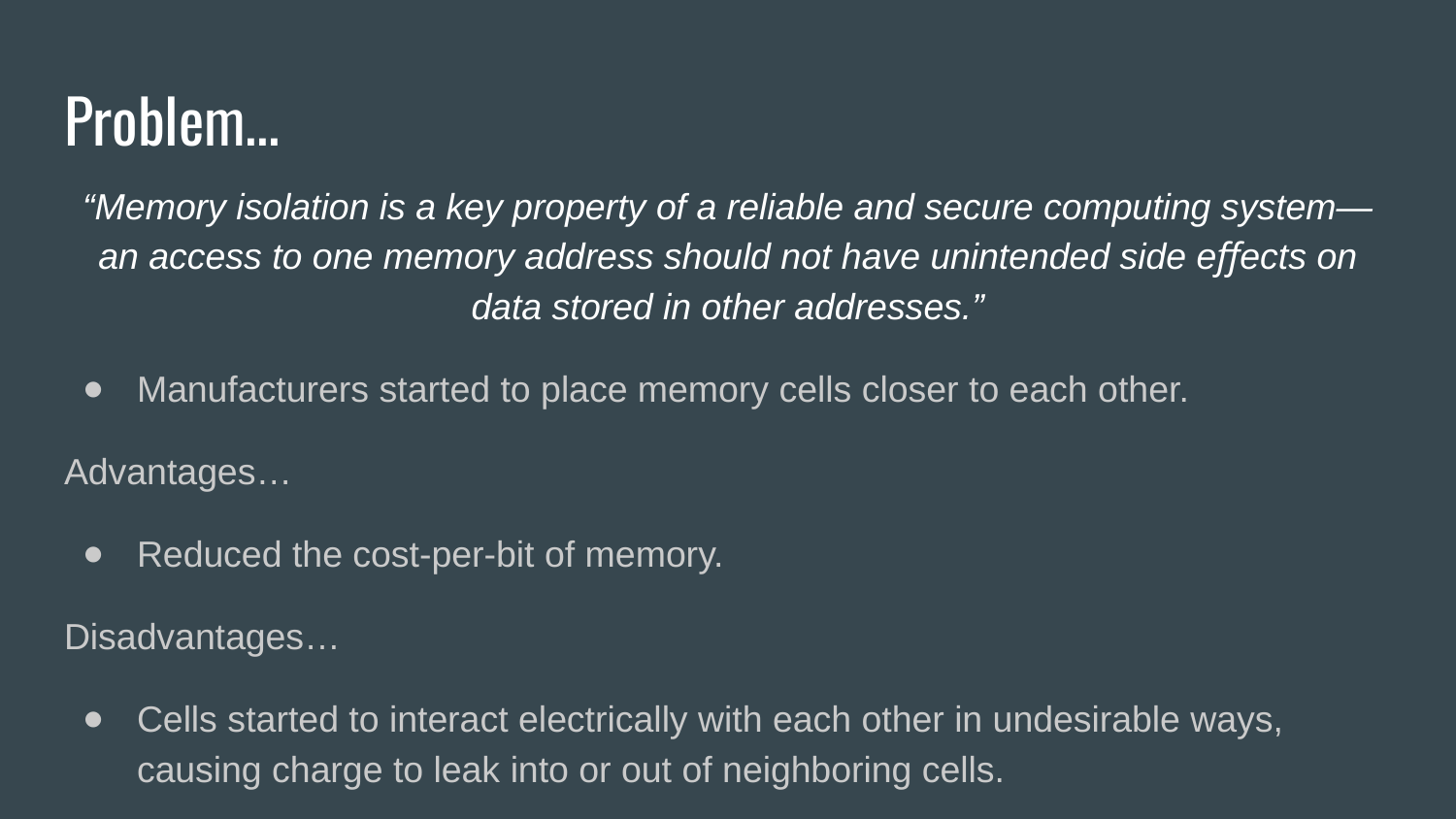

# Problem...
“Memory isolation is a key property of a reliable and secure computing system—an access to one memory address should not have unintended side eﬀects on data stored in other addresses.”
Manufacturers started to place memory cells closer to each other.
Advantages…
Reduced the cost-per-bit of memory.
Disadvantages…
Cells started to interact electrically with each other in undesirable ways, causing charge to leak into or out of neighboring cells.